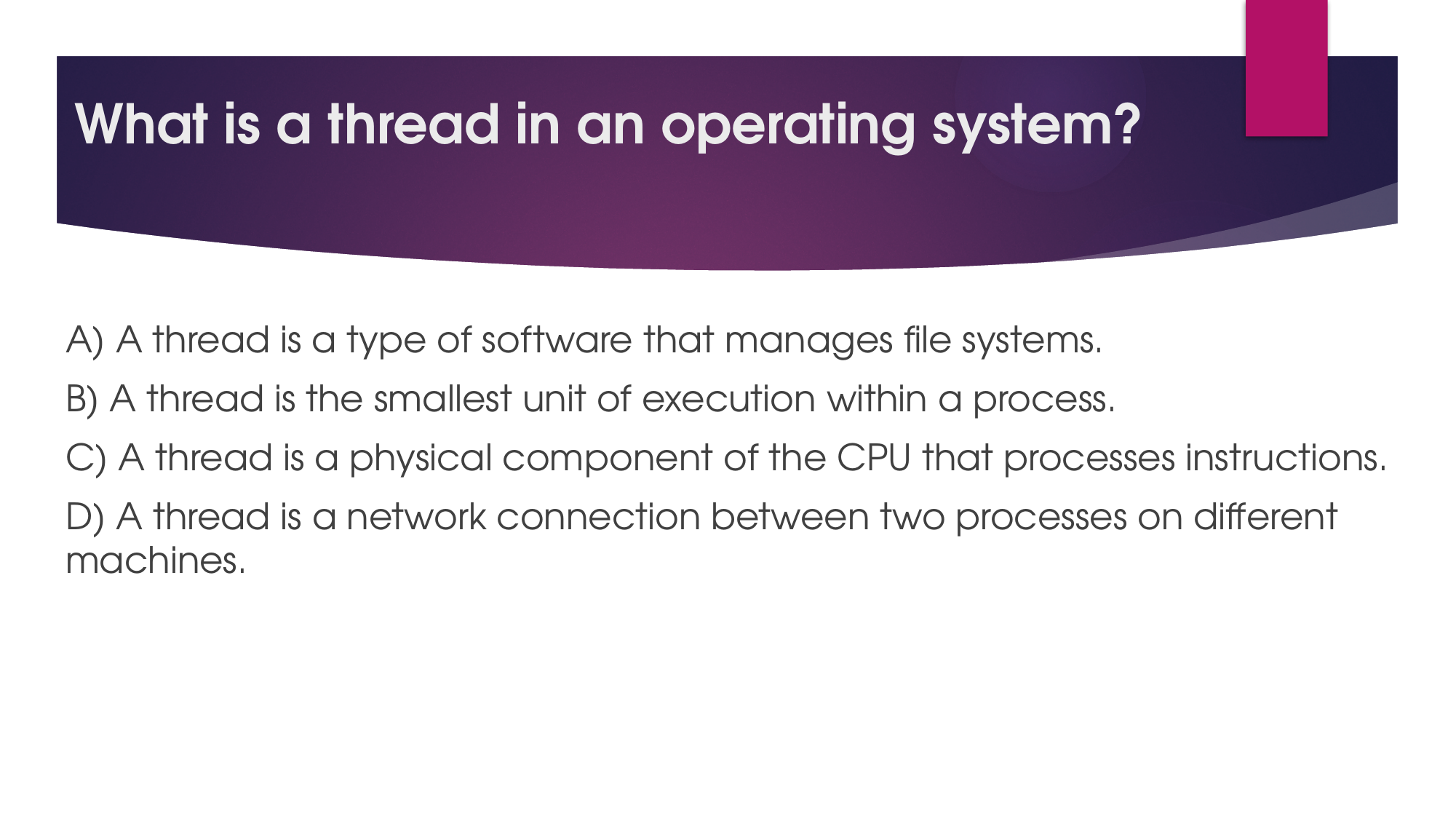

# What is a thread in an operating system?
A) A thread is a type of software that manages file systems.
B) A thread is the smallest unit of execution within a process.
C) A thread is a physical component of the CPU that processes instructions.
D) A thread is a network connection between two processes on different machines.